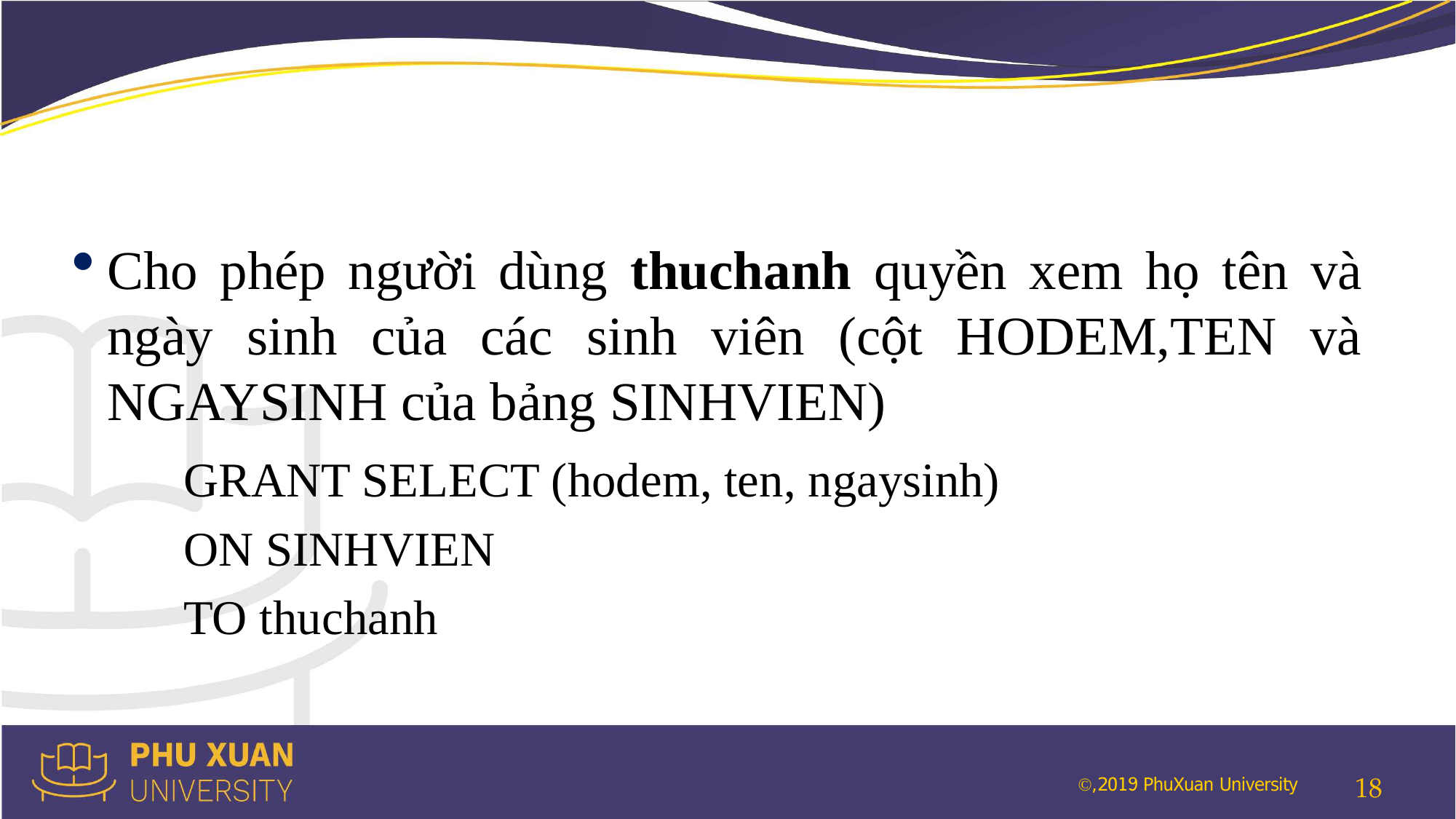

#
Cho phép người dùng thuchanh quyền xem họ tên và ngày sinh của các sinh viên (cột HODEM,TEN và NGAYSINH của bảng SINHVIEN)
	GRANT SELECT (hodem, ten, ngaysinh)
	ON SINHVIEN
	TO thuchanh

18